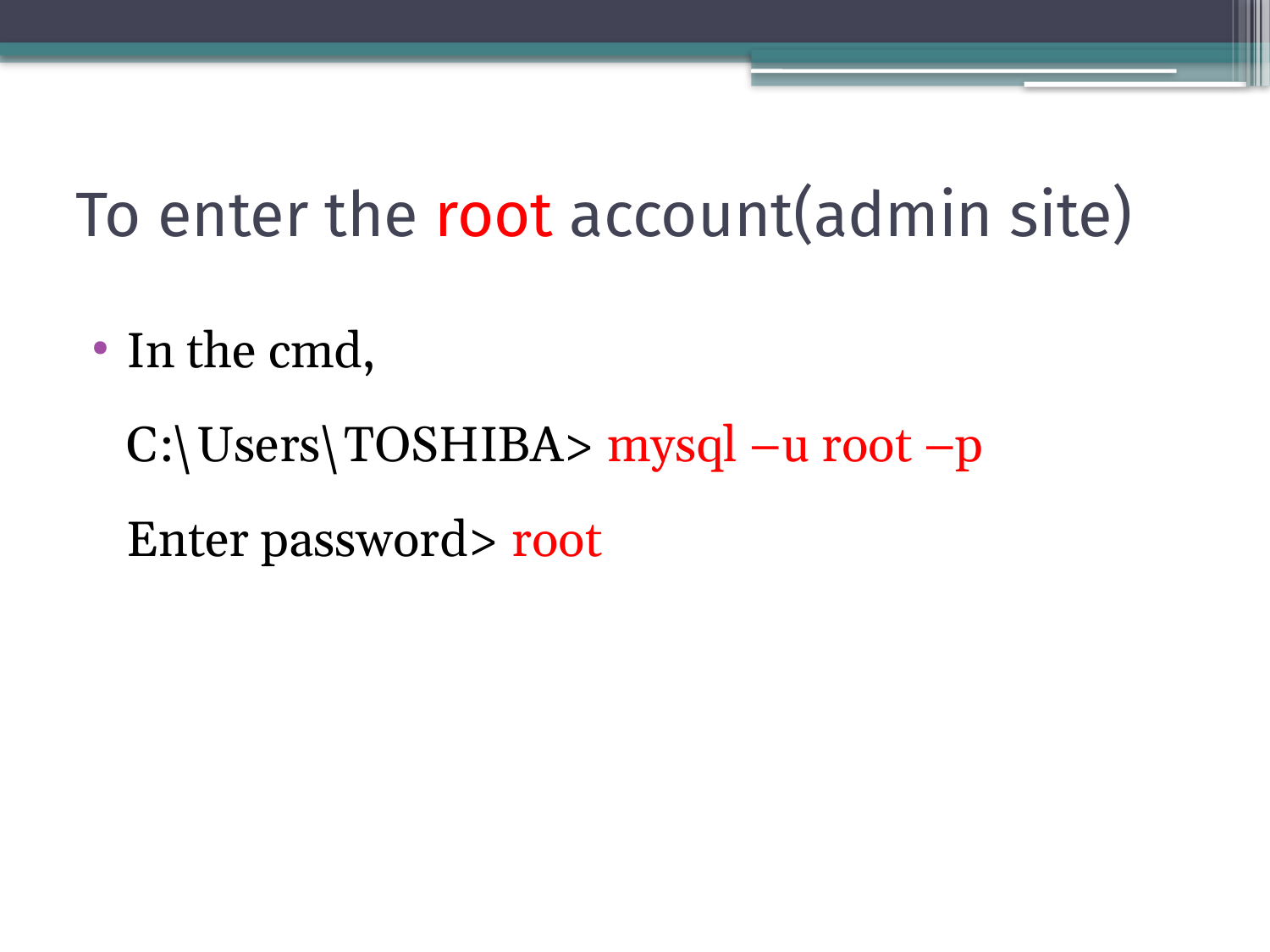

# To enter the root account(admin site)
In the cmd,
	C:\Users\TOSHIBA> mysql –u root –p
	Enter password> root